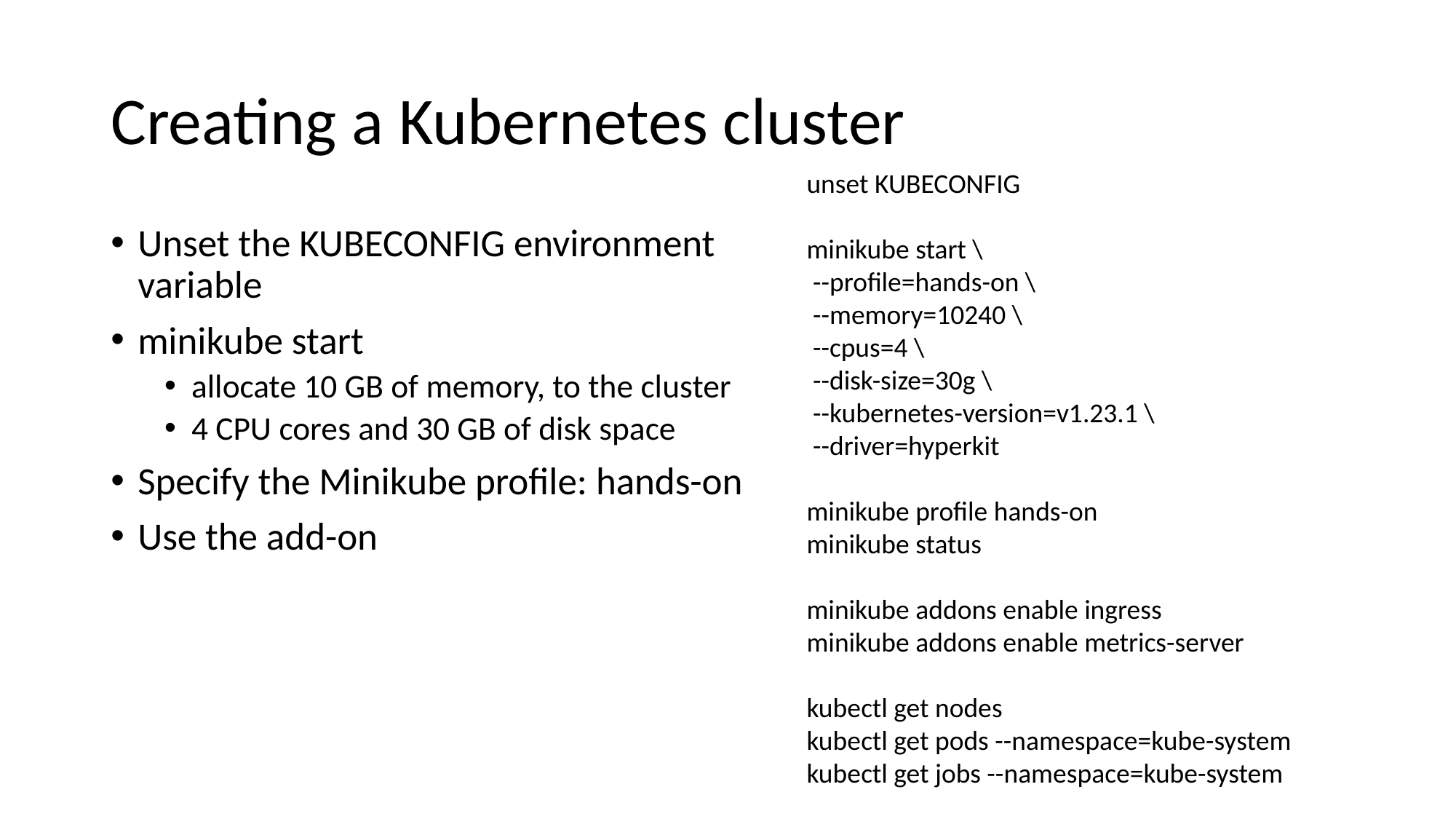

# Creating a Kubernetes cluster
unset KUBECONFIG

minikube start \
 --profile=hands-on \
 --memory=10240 \
 --cpus=4 \
 --disk-size=30g \
 --kubernetes-version=v1.23.1 \
 --driver=hyperkit

minikube profile hands-on
minikube status

minikube addons enable ingress
minikube addons enable metrics-server

kubectl get nodes
kubectl get pods --namespace=kube-system
kubectl get jobs --namespace=kube-system
Unset the KUBECONFIG environment variable
minikube start
allocate 10 GB of memory, to the cluster
4 CPU cores and 30 GB of disk space
Specify the Minikube profile: hands-on
Use the add-on